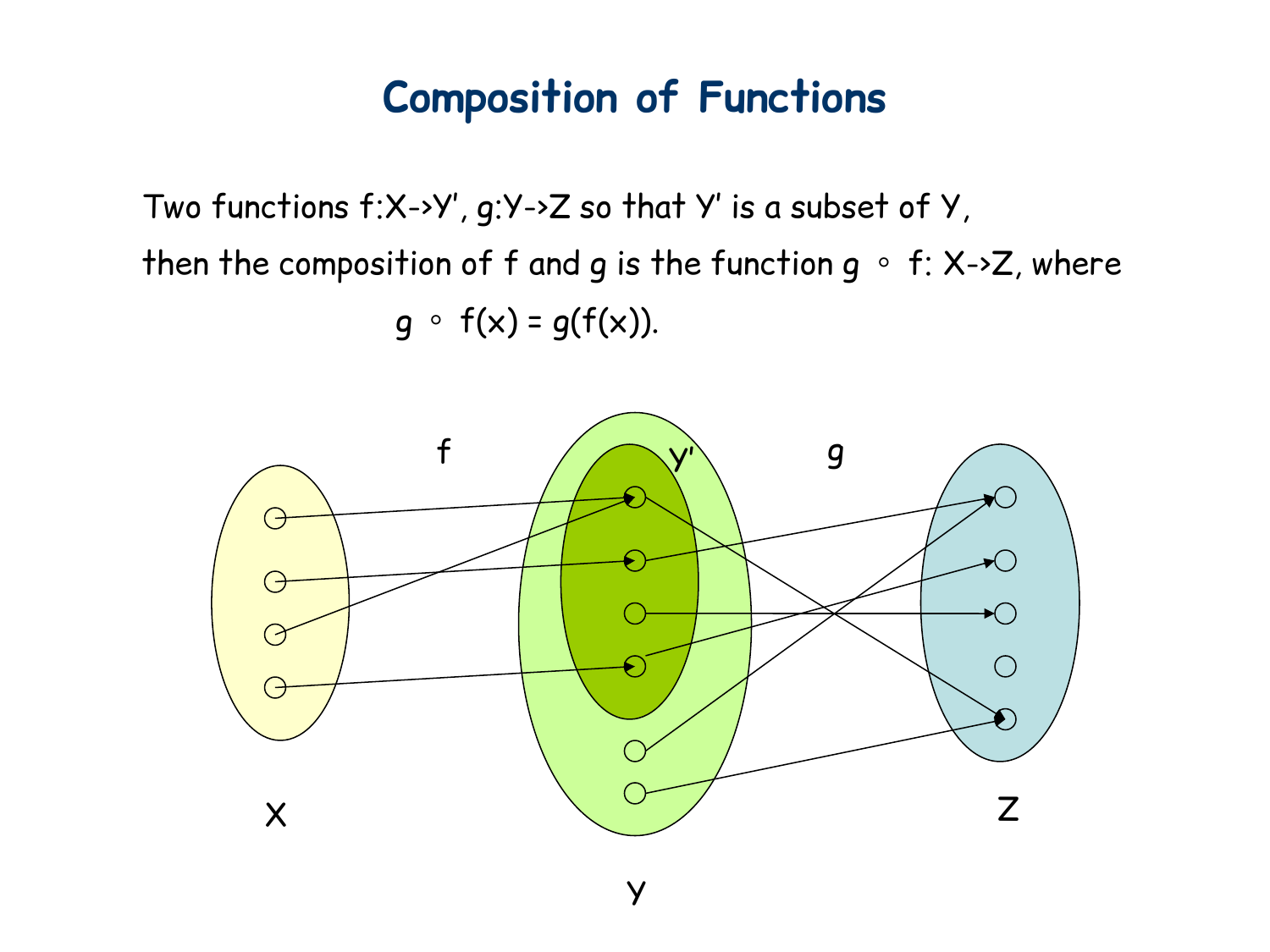

Composition of Functions
Two functions f:X->Y’, g:Y->Z so that Y’ is a subset of Y,
then the composition of f and g is the function g。f: X->Z, where
 		g。f(x) = g(f(x)).

g
f
Y’

Z
X
Y